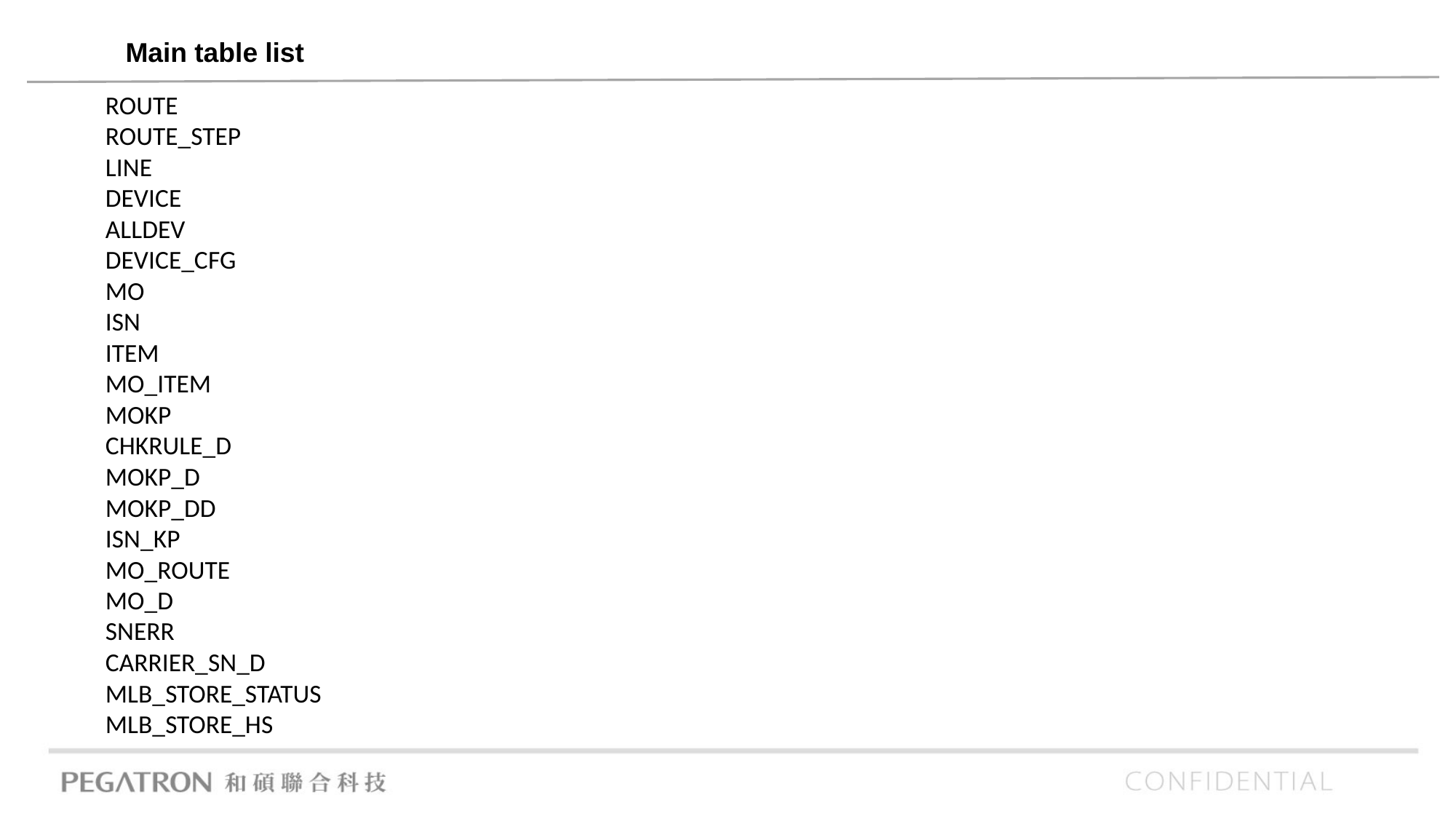

Main table list
ROUTE
ROUTE_STEP
LINE
DEVICE
ALLDEV
DEVICE_CFG
MO
ISN
ITEM
MO_ITEM
MOKP
CHKRULE_D
MOKP_D
MOKP_DD
ISN_KP
MO_ROUTE
MO_D
SNERR
CARRIER_SN_D
MLB_STORE_STATUS
MLB_STORE_HS